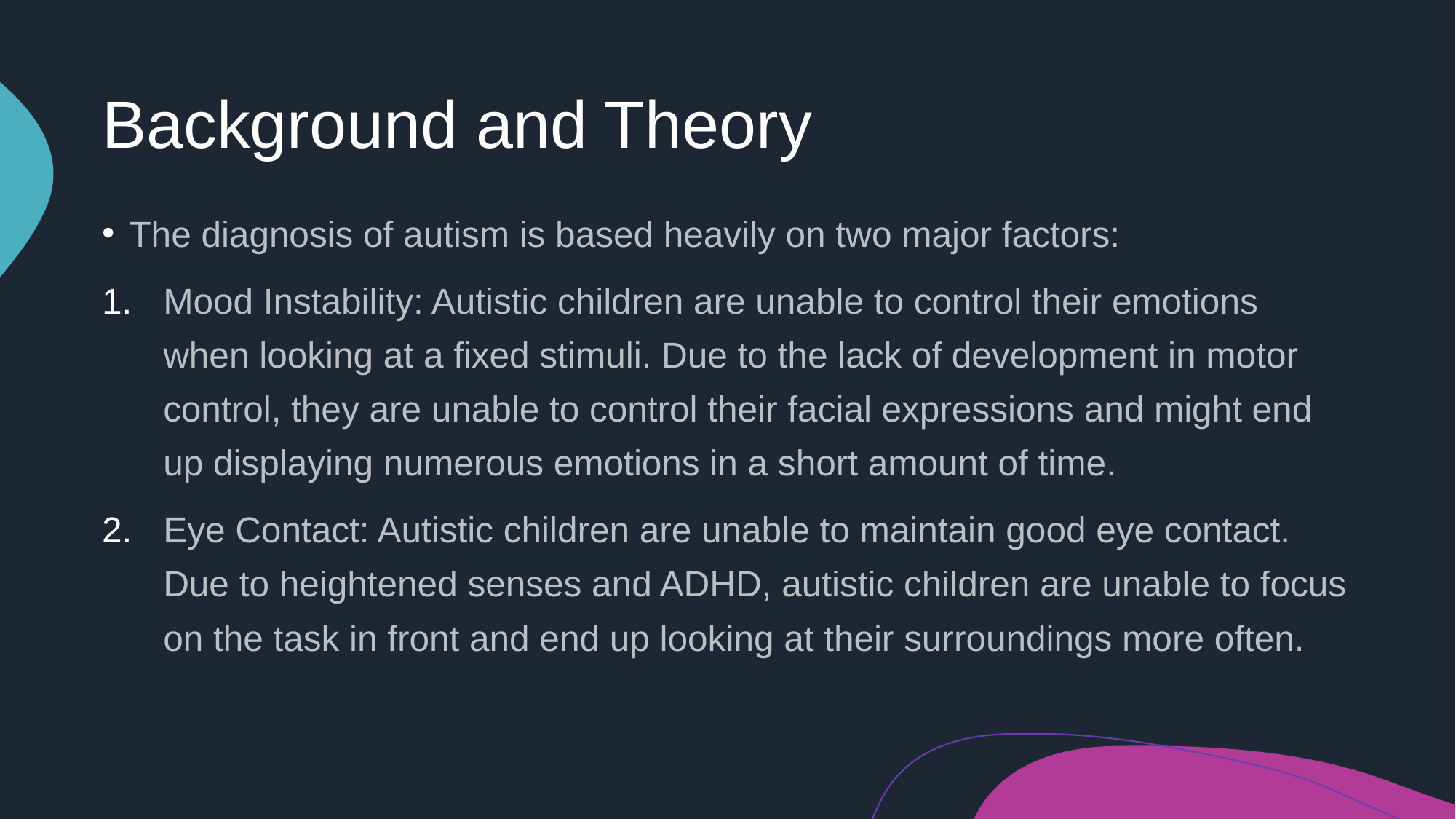

# Background and Theory
The diagnosis of autism is based heavily on two major factors:
Mood Instability: Autistic children are unable to control their emotions when looking at a fixed stimuli. Due to the lack of development in motor control, they are unable to control their facial expressions and might end up displaying numerous emotions in a short amount of time.
Eye Contact: Autistic children are unable to maintain good eye contact. Due to heightened senses and ADHD, autistic children are unable to focus on the task in front and end up looking at their surroundings more often.